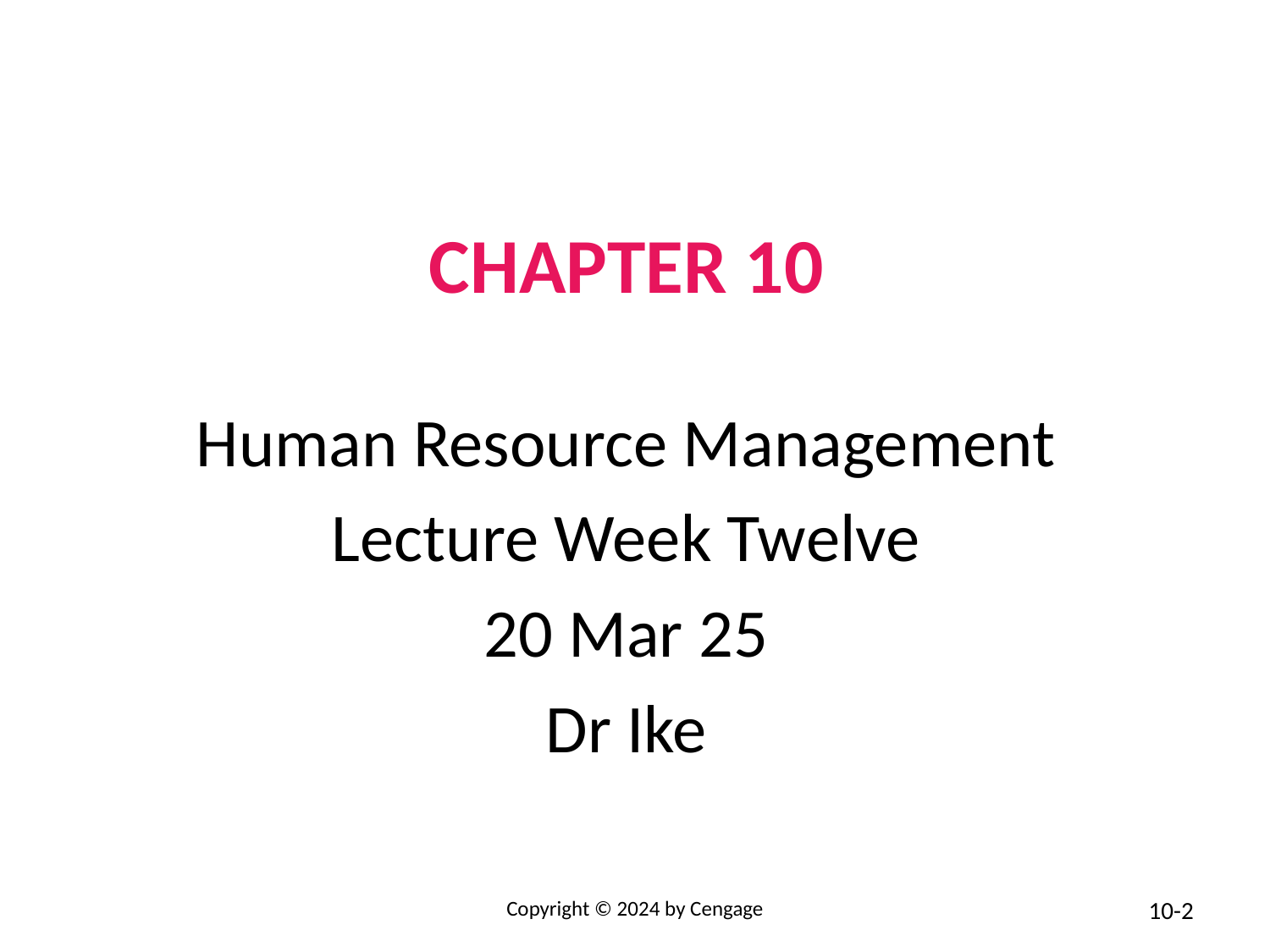

# Chapter 10
Human Resource Management
Lecture Week Twelve
20 Mar 25
Dr Ike
Copyright © 2024 by Cengage
10-2